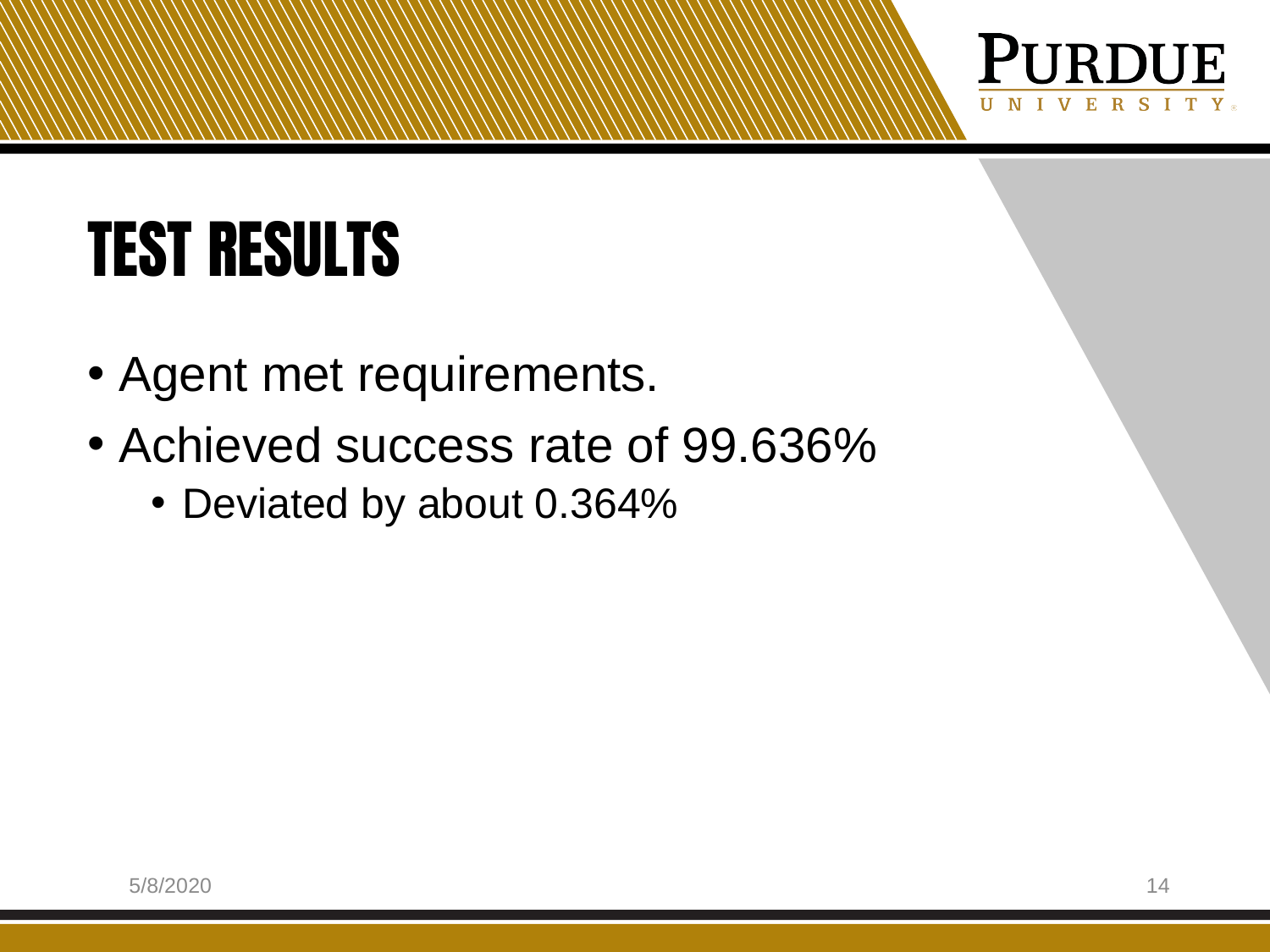

# Test Results
Agent met requirements.
Achieved success rate of 99.636%
Deviated by about 0.364%
14
5/8/2020